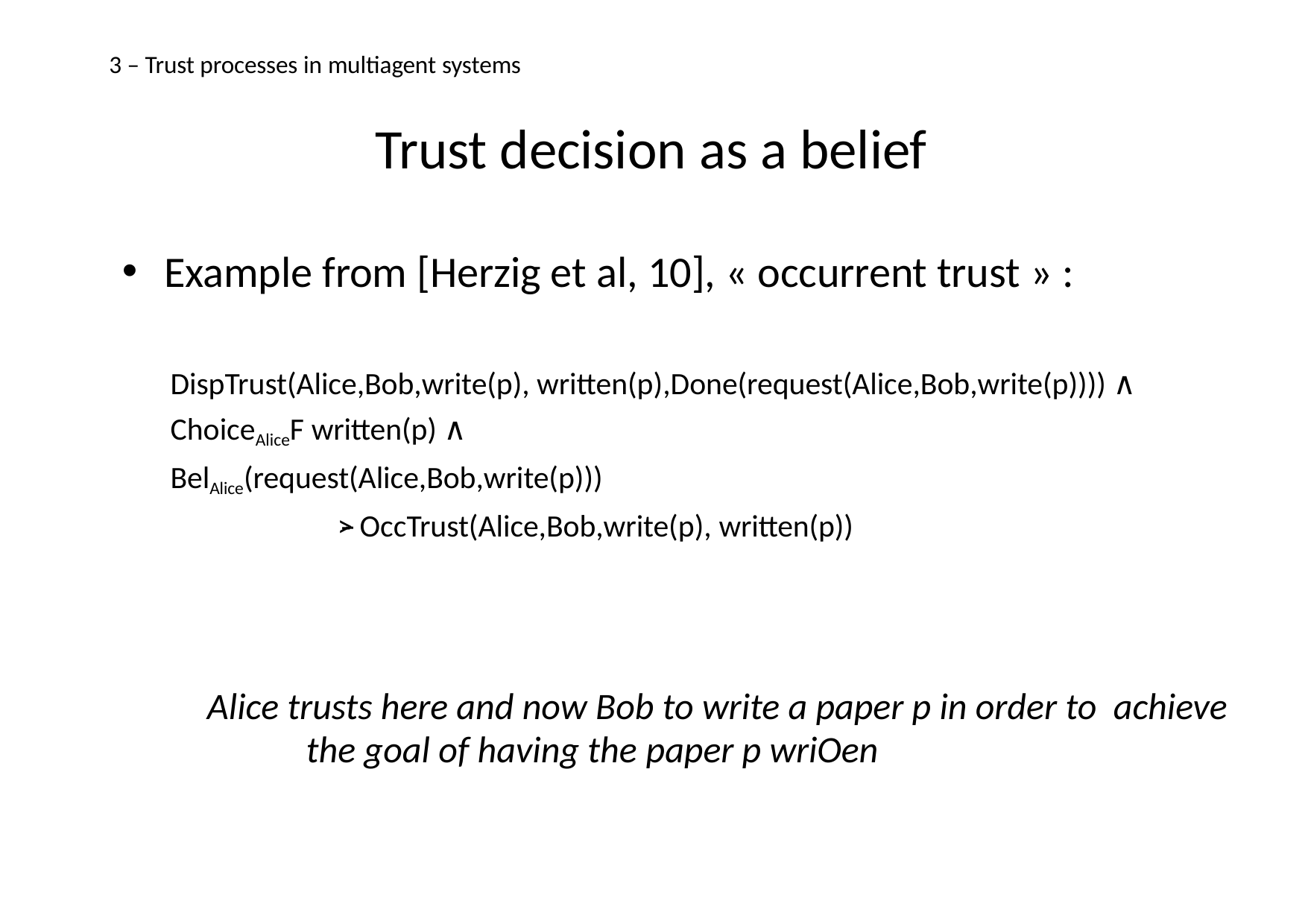

3 – Trust processes in multiagent systems
# Trust decision as a belief
Example from [Herzig et al, 10], « occurrent trust » :

DispTrust(Alice,Bob,write(p), written(p),Done(request(Alice,Bob,write(p)))) ∧  ChoiceAliceF written(p) ∧
BelAlice(request(Alice,Bob,write(p)))
-­‐> OccTrust(Alice,Bob,write(p), written(p))
Alice trusts here and now Bob to write a paper p in order to  achieve the goal of having the paper p wriOen